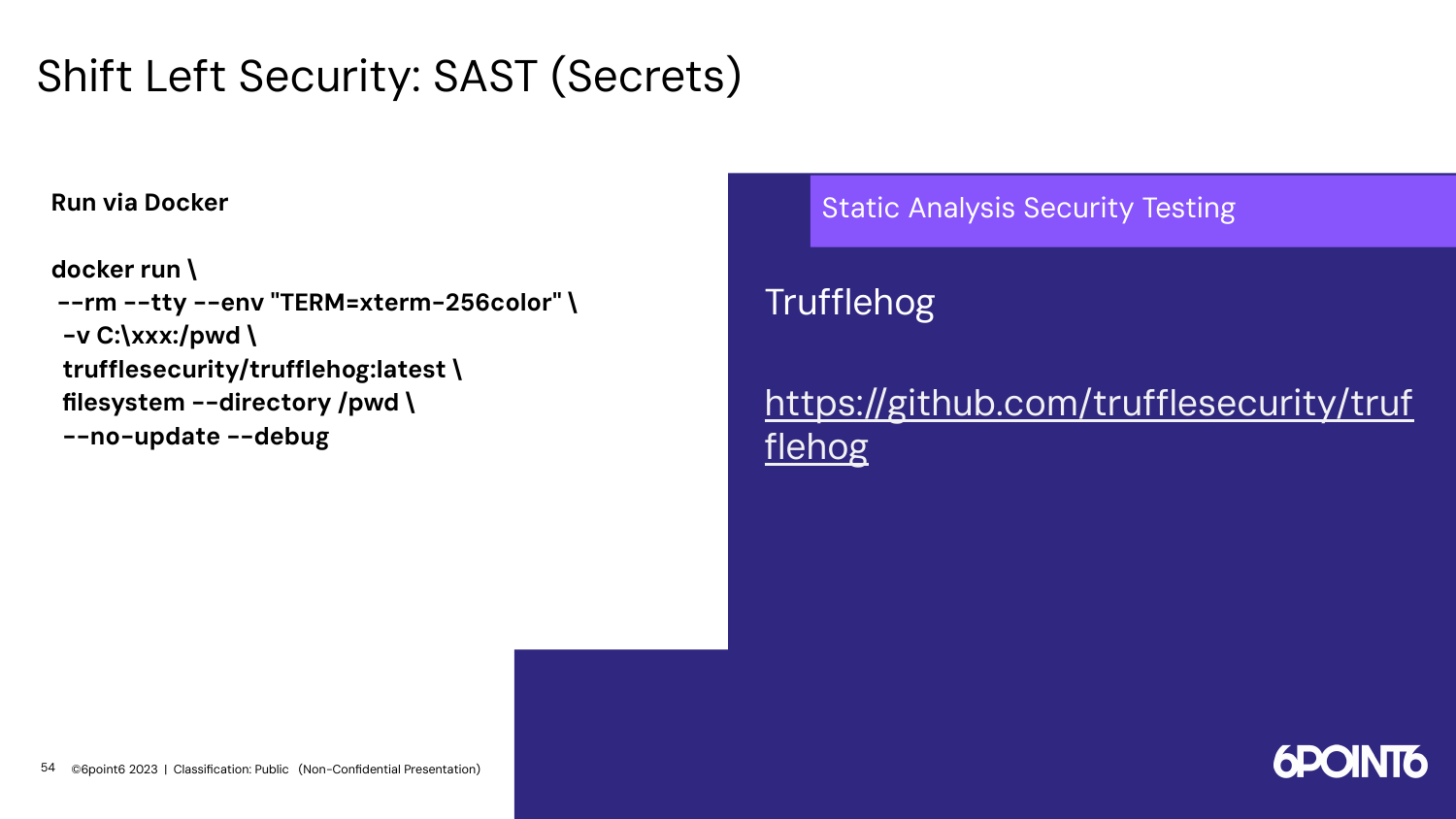

# Shift Left Security: SAST (Secrets)

Run via Docker
docker run \
 --rm --tty --env "TERM=xterm-256color" \
  -v C:\xxx:/pwd \
  trufflesecurity/trufflehog:latest \
  filesystem --directory /pwd \
  --no-update --debug
Static Analysis Security Testing
Trufflehog
https://github.com/trufflesecurity/trufflehog